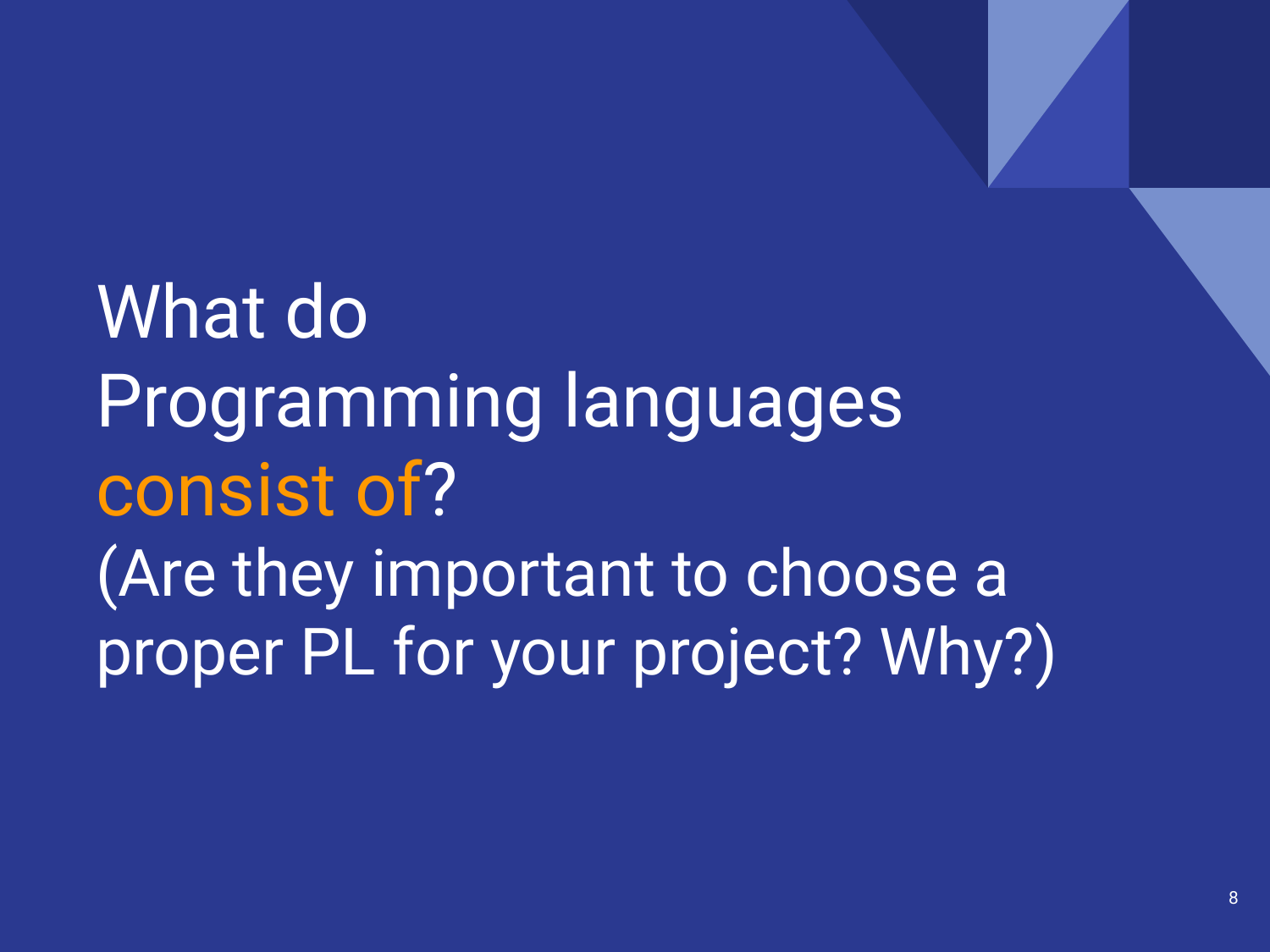

# What do Programming languages
consist of?
(Are they important to choose a proper PL for your project? Why?)
8